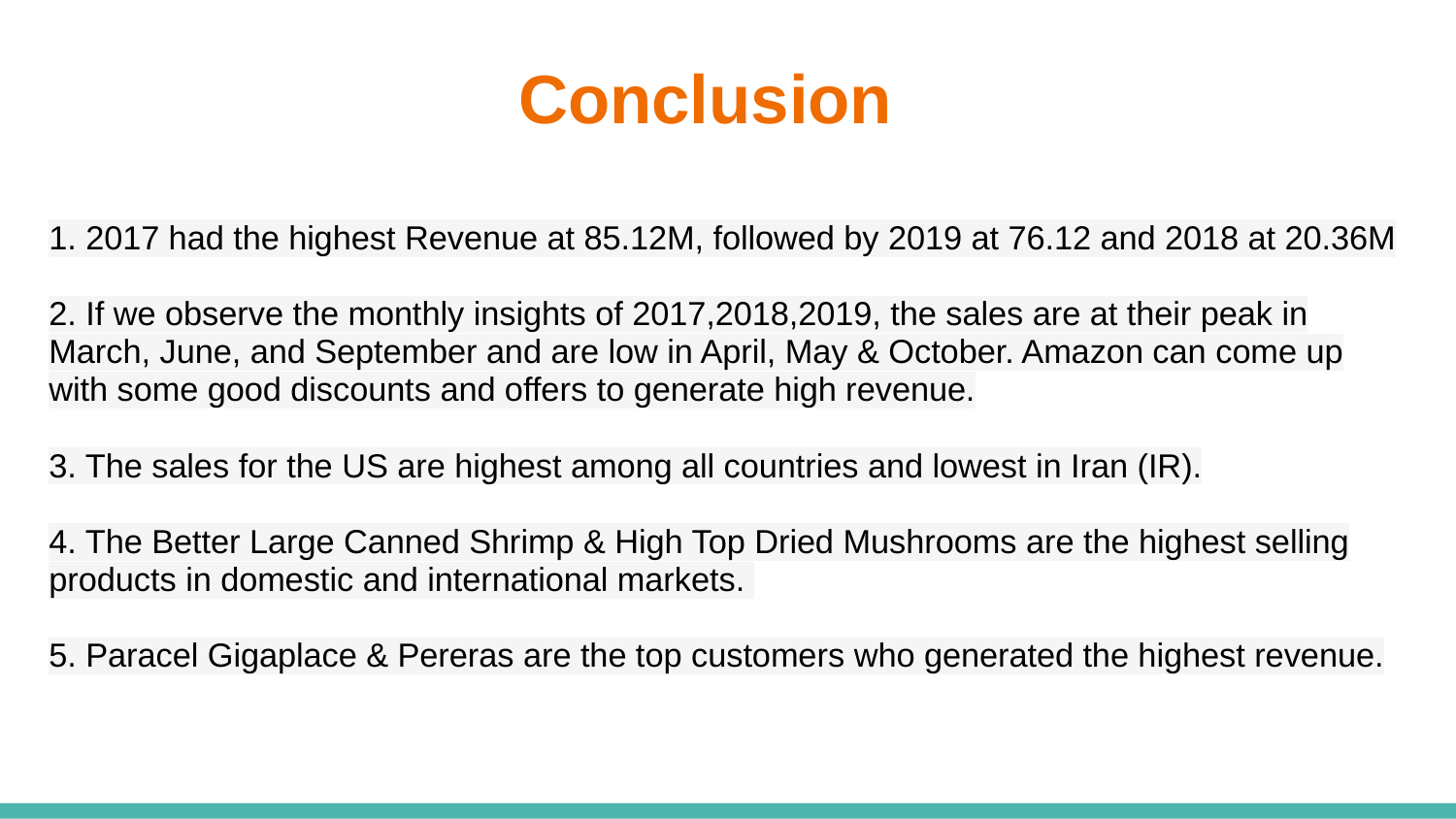

# Conclusion
1. 2017 had the highest Revenue at 85.12M, followed by 2019 at 76.12 and 2018 at 20.36M​
​
2. If we observe the monthly insights of 2017,2018,2019, the sales are at their peak in March, June, and September and are low in April, May & October. Amazon can come up with some good discounts and offers to generate high revenue.​
​
3. The sales for the US are highest among all countries and lowest in Iran (IR).​
​
4. The Better Large Canned Shrimp & High Top Dried Mushrooms are the highest selling products in domestic and international markets. ​
​
5. Paracel Gigaplace & Pereras are the top customers who generated the highest revenue.​